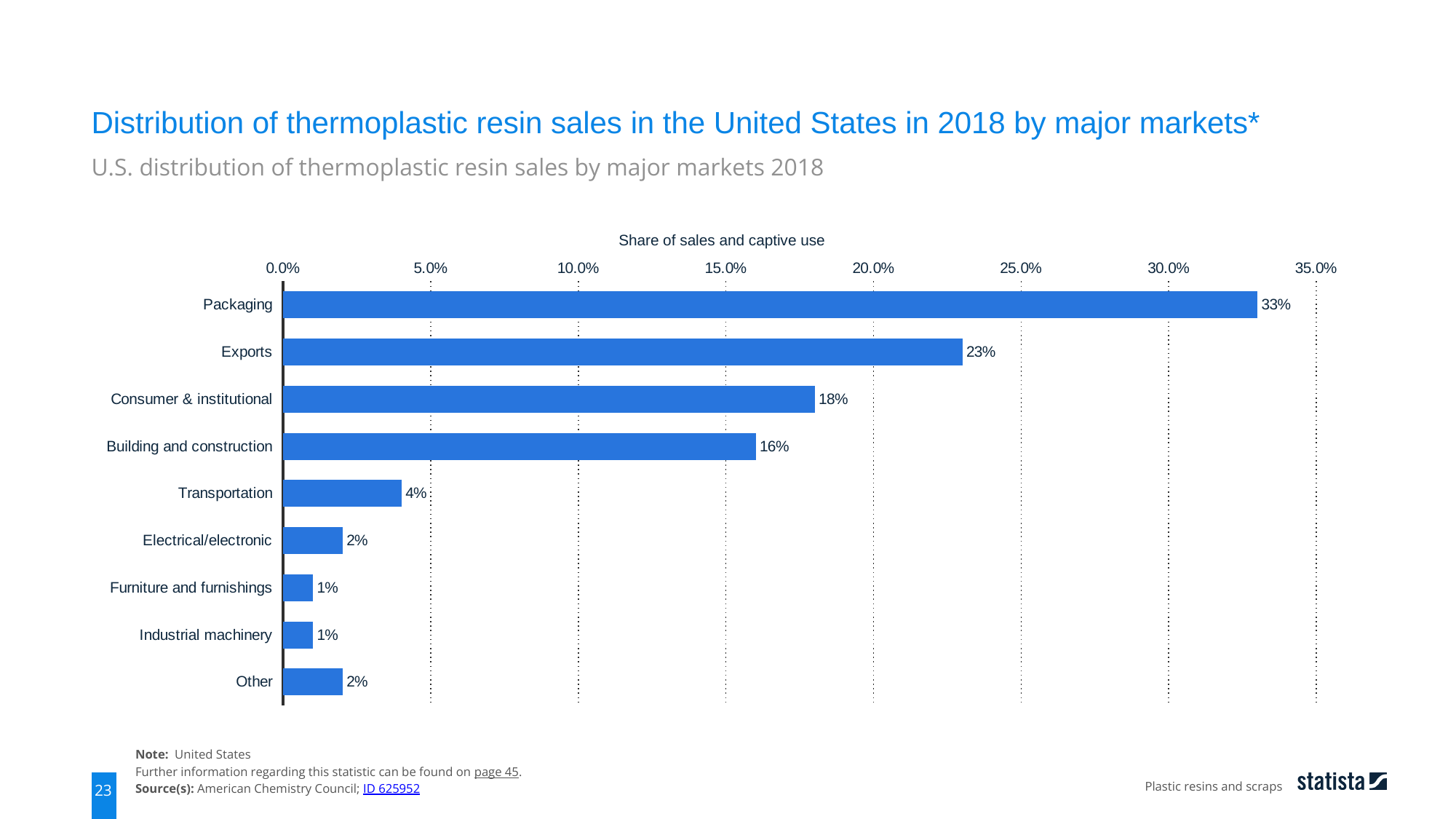

Distribution of thermoplastic resin sales in the United States in 2018 by major markets*
U.S. distribution of thermoplastic resin sales by major markets 2018
Share of sales and captive use

### Chart

| Category | 2018 |
|---|---|
| Packaging | 0.33 |
| Exports | 0.23 |
| Consumer & institutional | 0.18 |
| Building and construction | 0.16 |
| Transportation | 0.04 |
| Electrical/electronic | 0.02 |
| Furniture and furnishings | 0.01 |
| Industrial machinery | 0.01 |
| Other | 0.02 |
Note:  United States
Further information regarding this statistic can be found on page 45.
Source(s): American Chemistry Council; ID 625952
Plastic resins and scraps

23